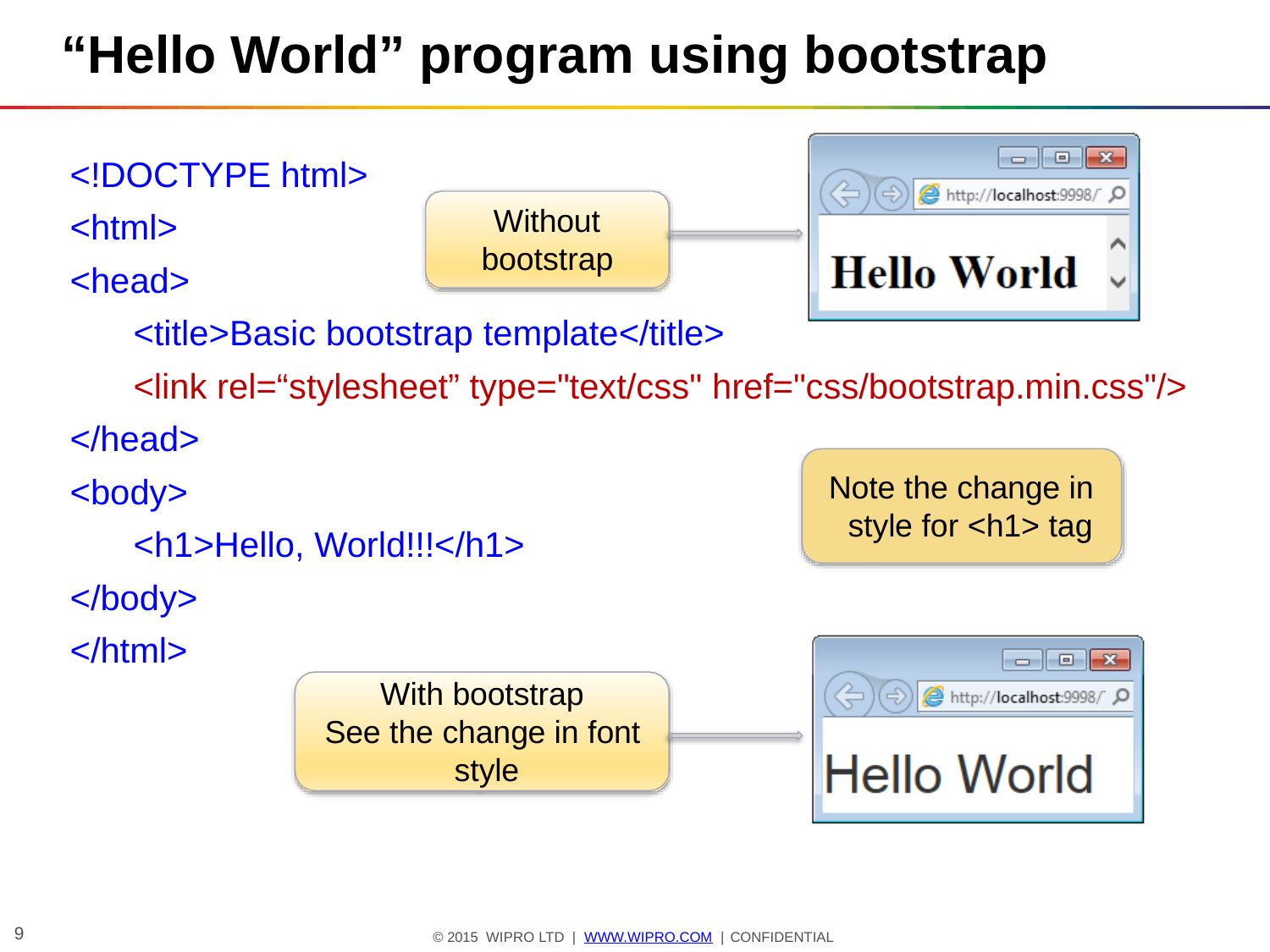

# “Hello World” program using bootstrap

<!DOCTYPE html>
<html>
<head>

Without  bootstrap

<title>Basic bootstrap template</title>
<link rel=“stylesheet” type="text/css" href="css/bootstrap.min.css"/>
</head>

Note the change in  style for <h1> tag
<body>
<h1>Hello, World!!!</h1>
</body>
</html>
With bootstrap
See the change in font  style

9
© 2015  WIPRO LTD  |  WWW.WIPRO.COM  | CONFIDENTIAL